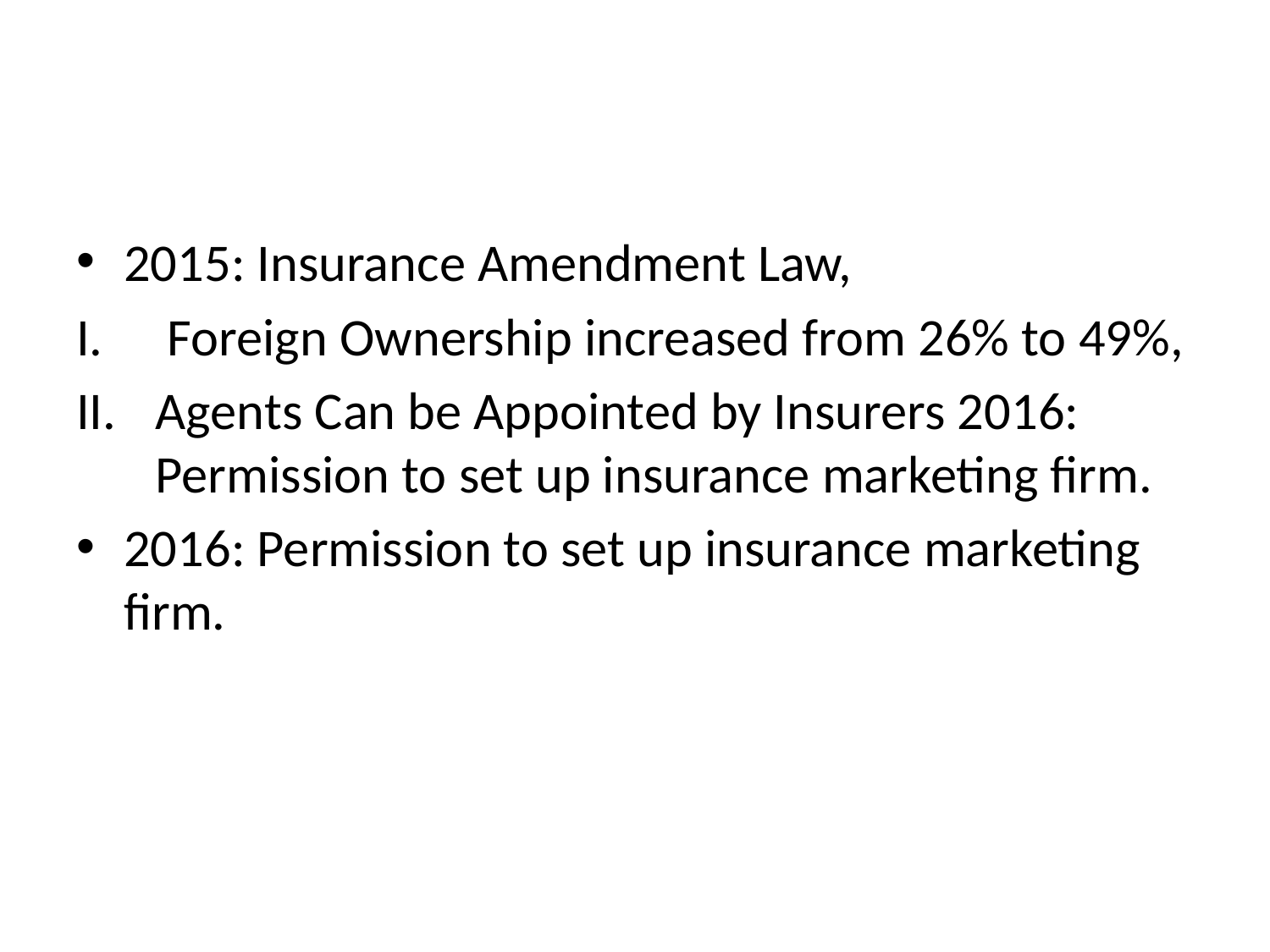

#
2015: Insurance Amendment Law,
 Foreign Ownership increased from 26% to 49%,
Agents Can be Appointed by Insurers 2016: Permission to set up insurance marketing firm.
2016: Permission to set up insurance marketing firm.